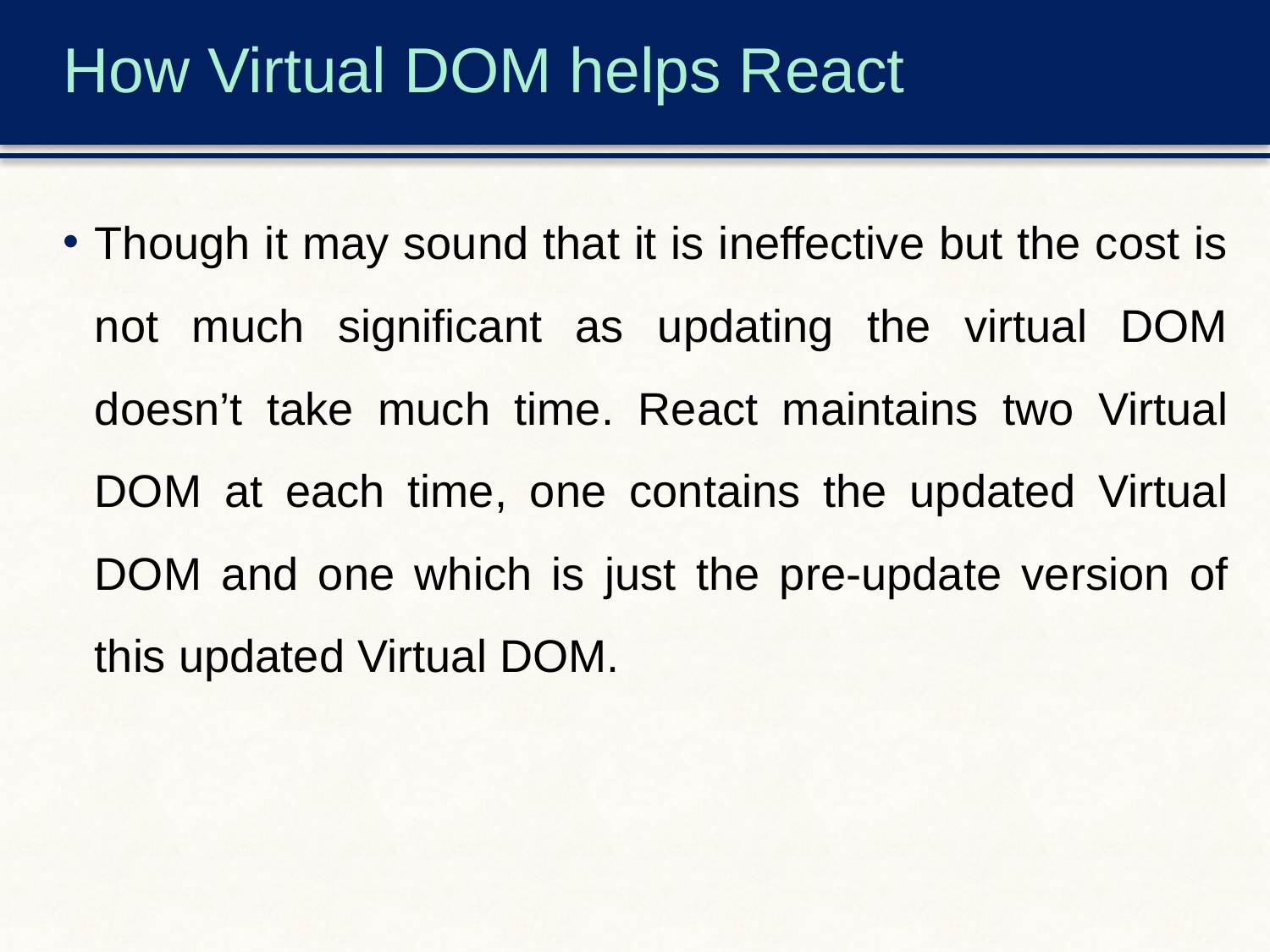

# How Virtual DOM helps React
Though it may sound that it is ineffective but the cost is not much significant as updating the virtual DOM doesn’t take much time. React maintains two Virtual DOM at each time, one contains the updated Virtual DOM and one which is just the pre-update version of this updated Virtual DOM.